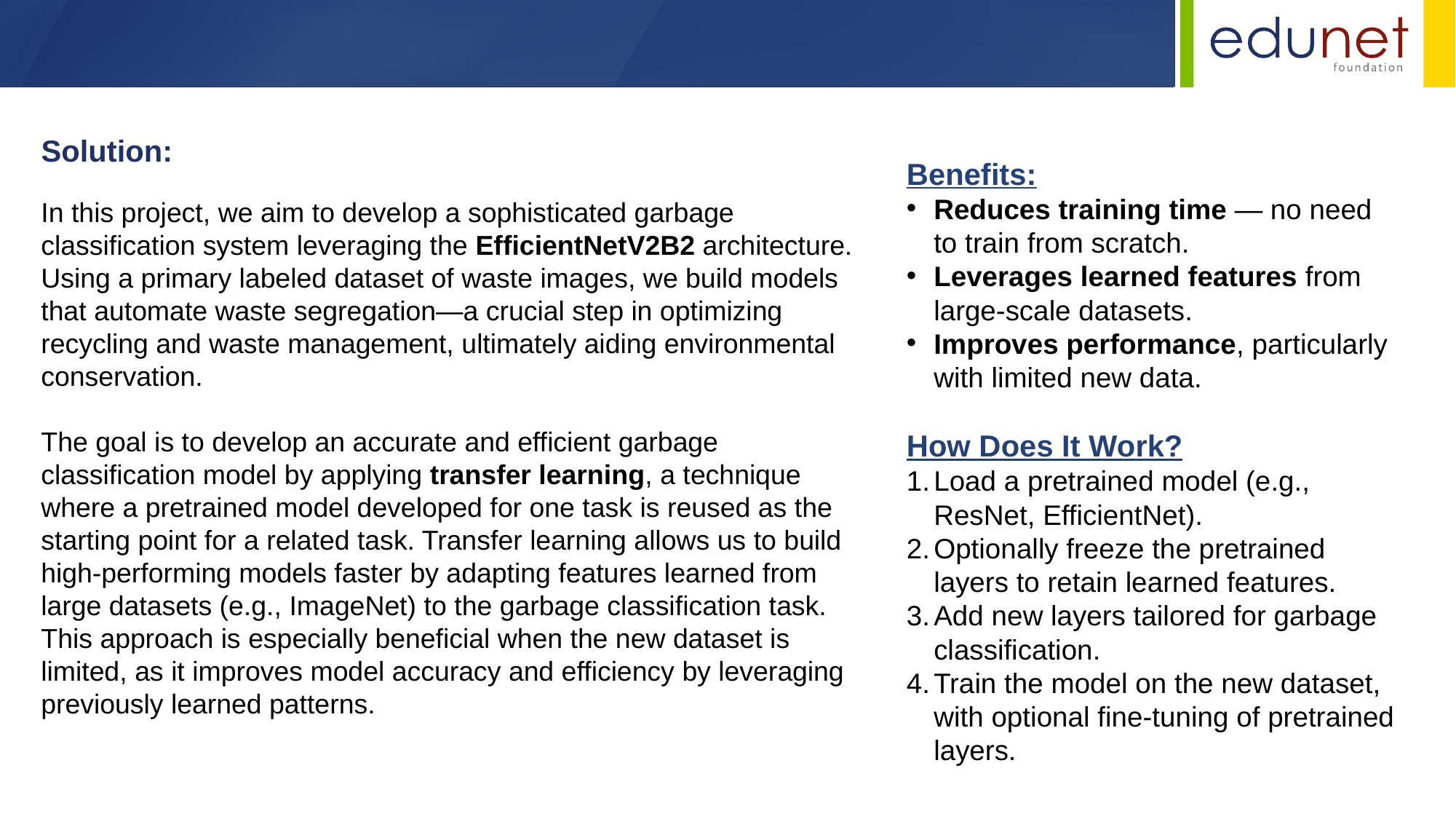

Solution:
Benefits:
Reduces training time — no need to train from scratch.
Leverages learned features from large-scale datasets.
Improves performance, particularly with limited new data.

How Does It Work?
Load a pretrained model (e.g., ResNet, EfficientNet).
Optionally freeze the pretrained layers to retain learned features.
Add new layers tailored for garbage classification.
Train the model on the new dataset, with optional fine-tuning of pretrained layers.
In this project, we aim to develop a sophisticated garbage classification system leveraging the EfficientNetV2B2 architecture. Using a primary labeled dataset of waste images, we build models that automate waste segregation—a crucial step in optimizing recycling and waste management, ultimately aiding environmental conservation.

The goal is to develop an accurate and efficient garbage classification model by applying transfer learning, a technique where a pretrained model developed for one task is reused as the starting point for a related task. Transfer learning allows us to build high-performing models faster by adapting features learned from large datasets (e.g., ImageNet) to the garbage classification task. This approach is especially beneficial when the new dataset is limited, as it improves model accuracy and efficiency by leveraging previously learned patterns.